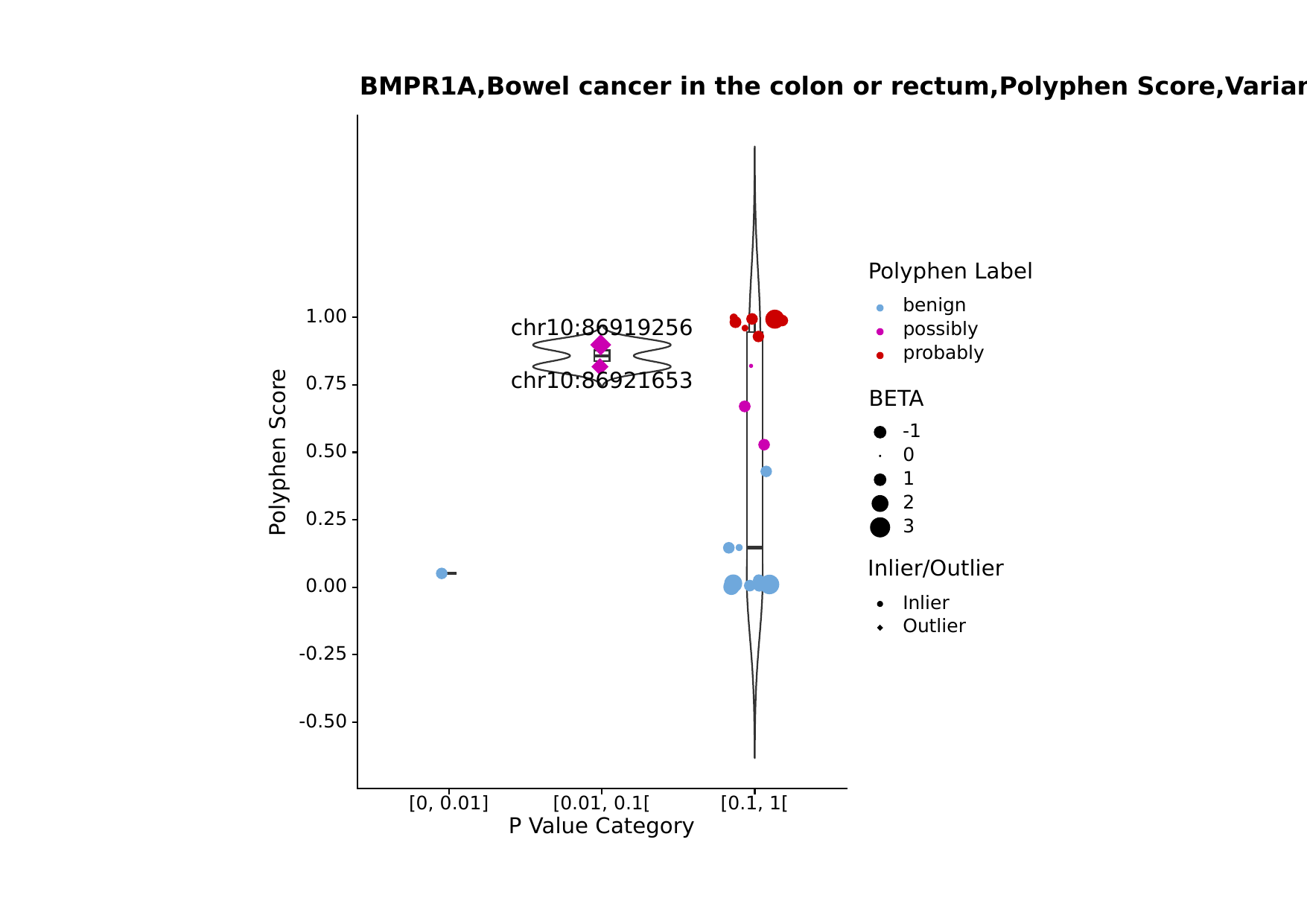

BMPR1A,Bowel cancer in the colon or rectum,Polyphen Score,Variants by P Value Category

Polyphen Label
benign

1.00

chr10:86919256
possibly

probably

chr10:86921653
0.75

BETA

-1

Polyphen Score
0.50
0

1

2
0.25

3

Inlier/Outlier

0.00

Inlier

Outlier

-0.25

-0.50

[0, 0.01]
[0.01, 0.1[
[0.1, 1[
P Value Category